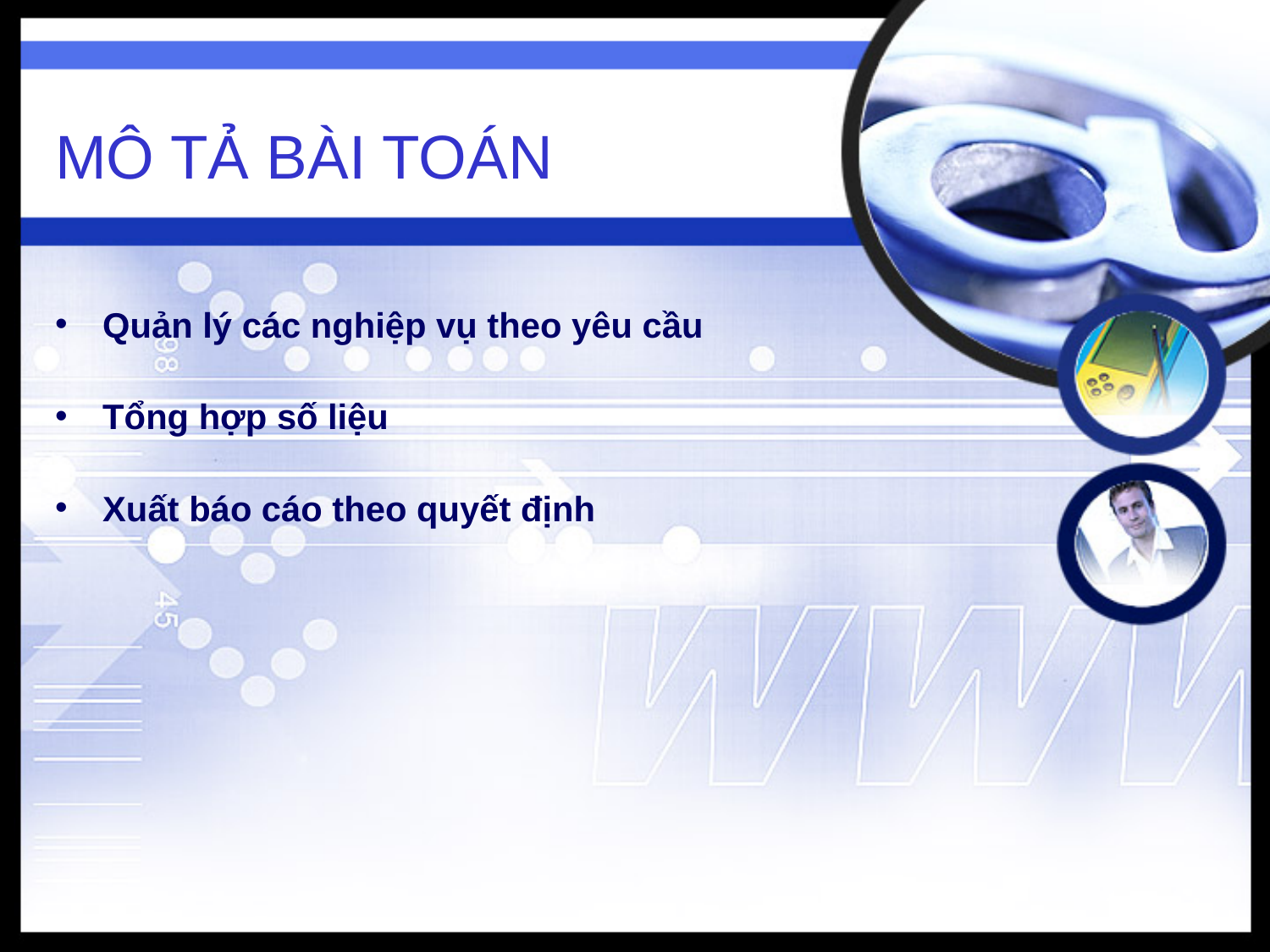

# MÔ TẢ BÀI TOÁN
Quản lý các nghiệp vụ theo yêu cầu
Tổng hợp số liệu
Xuất báo cáo theo quyết định